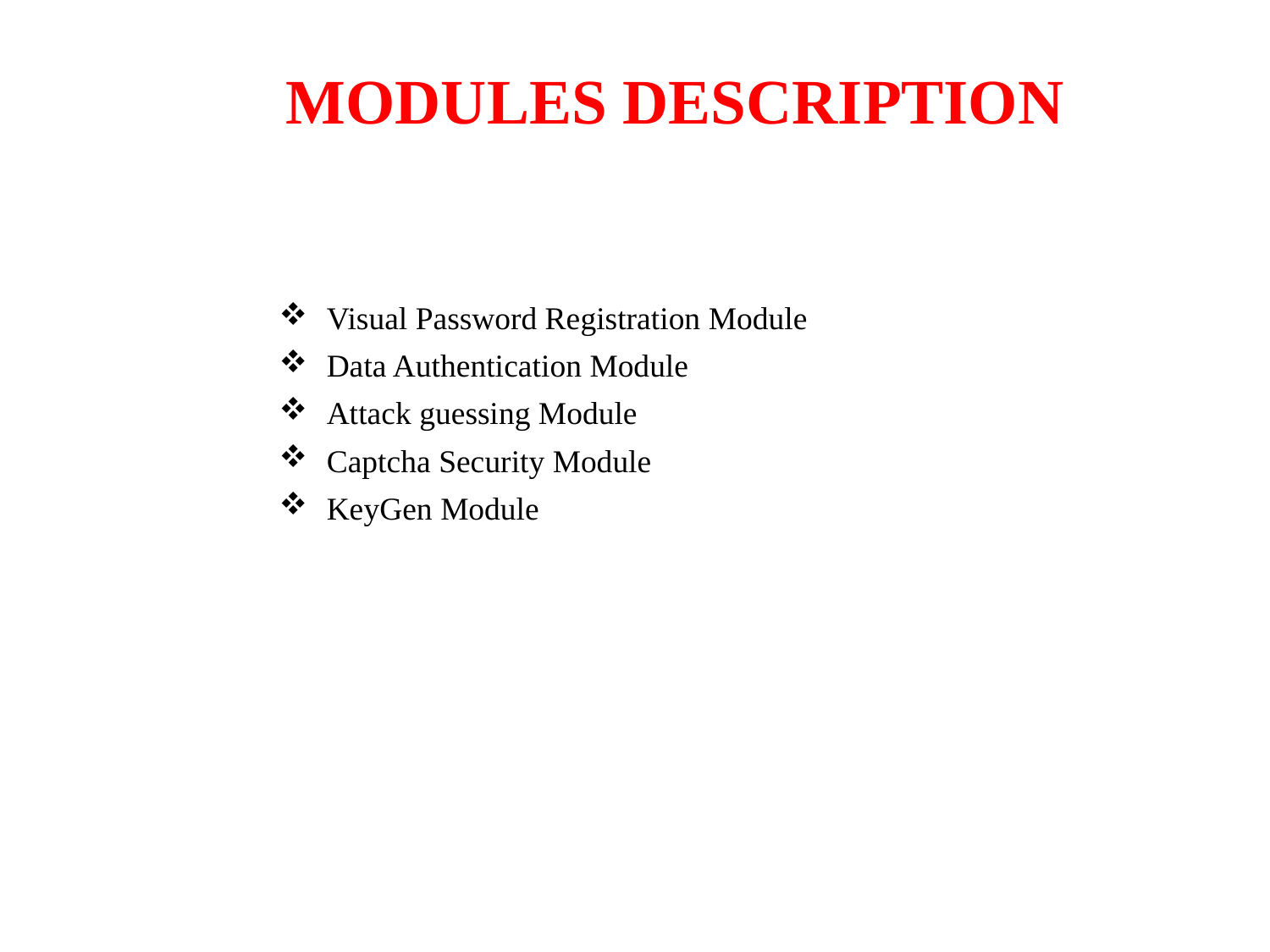

# MODULES DESCRIPTION
Visual Password Registration Module
Data Authentication Module
Attack guessing Module
Captcha Security Module
KeyGen Module